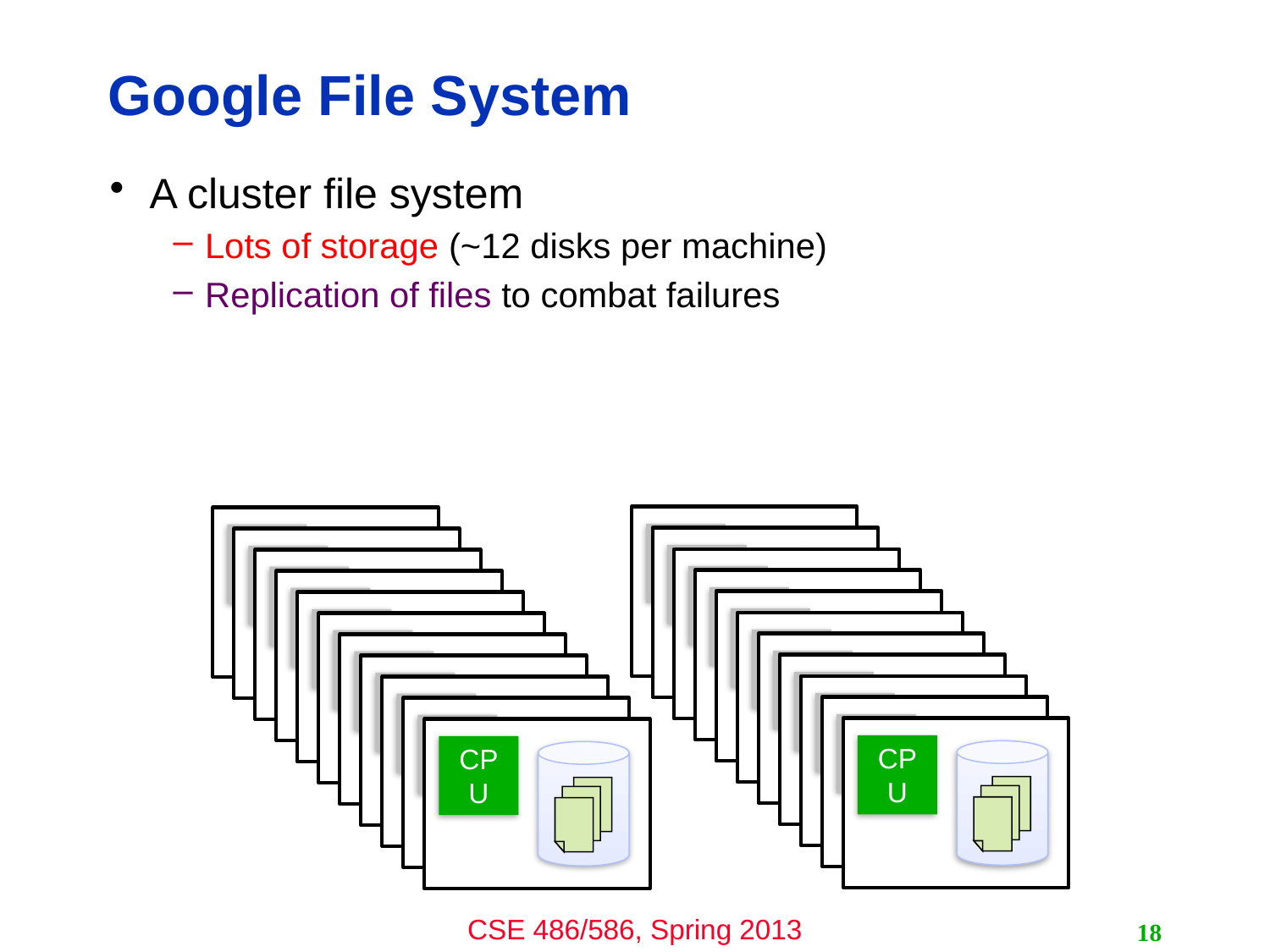

# Google File System
A cluster file system
Lots of storage (~12 disks per machine)
Replication of files to combat failures

CPU

CPU

CPU

CPU

CPU

CPU

CPU

CPU

CPU

CPU

CPU

CPU

CPU

CPU

CPU

CPU

CPU

CPU

CPU

CPU

CPU

CPU

18